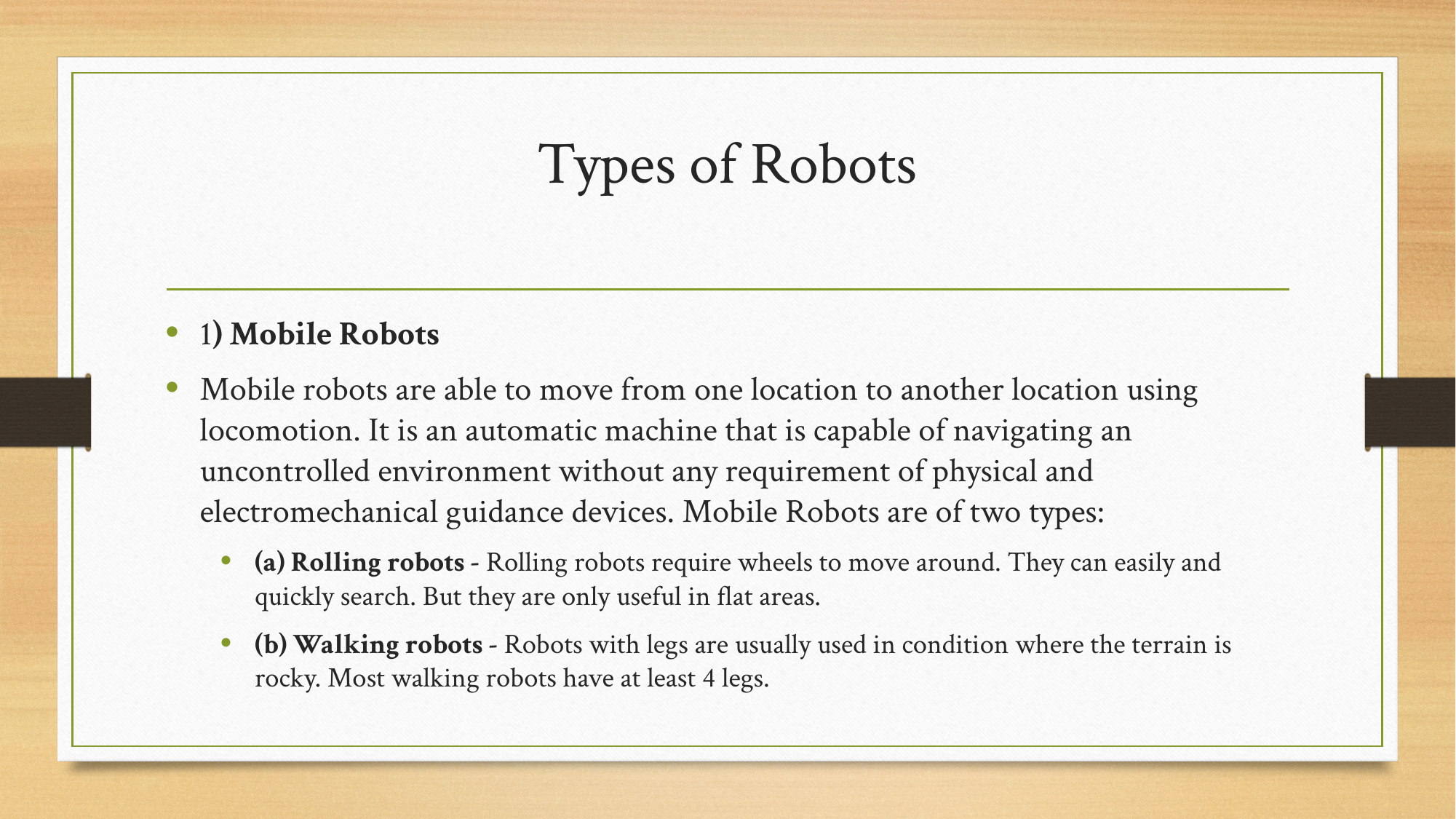

# Types of Robots
1) Mobile Robots
Mobile robots are able to move from one location to another location using locomotion. It is an automatic machine that is capable of navigating an uncontrolled environment without any requirement of physical and electromechanical guidance devices. Mobile Robots are of two types:
(a) Rolling robots - Rolling robots require wheels to move around. They can easily and quickly search. But they are only useful in flat areas.
(b) Walking robots - Robots with legs are usually used in condition where the terrain is rocky. Most walking robots have at least 4 legs.